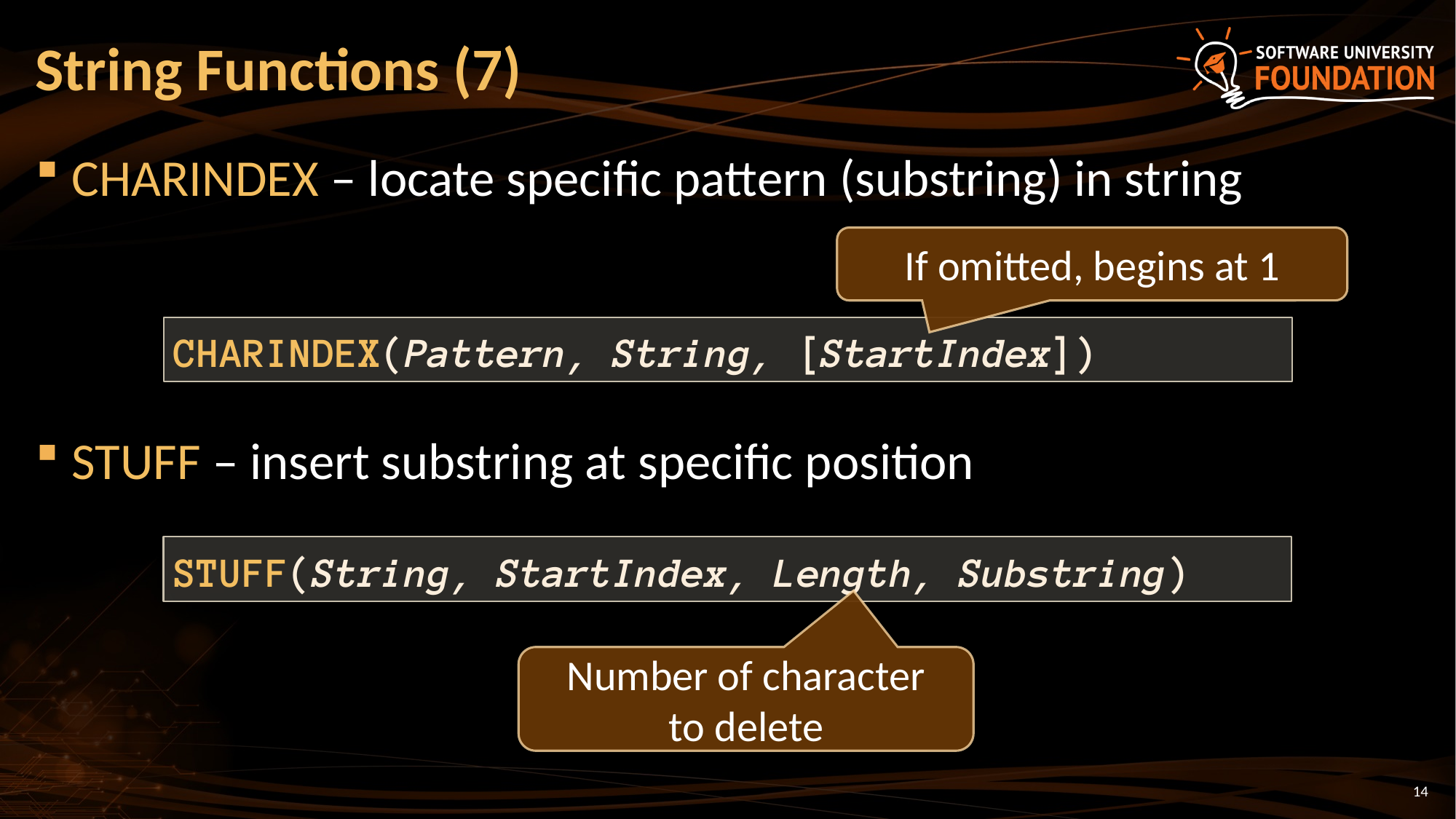

# String Functions (7)
CHARINDEX – locate specific pattern (substring) in string
STUFF – insert substring at specific position
If omitted, begins at 1
CHARINDEX(Pattern, String, [StartIndex])
STUFF(String, StartIndex, Length, Substring)
Number of character
to delete
14